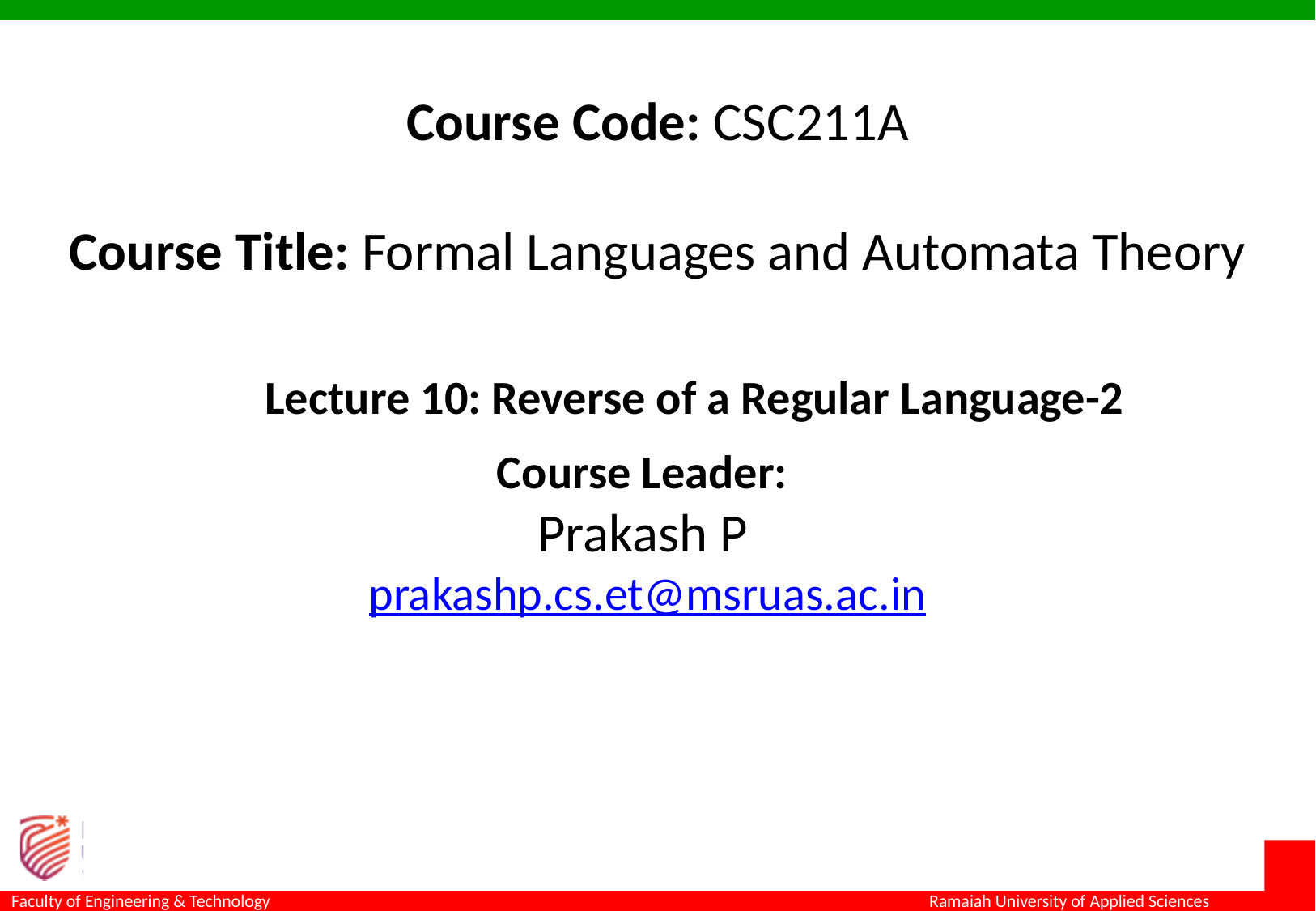

# Course Code: CSC211A Course Title: Formal Languages and Automata Theory
Lecture 10: Reverse of a Regular Language-2
Course Leader:
			                     Prakash P
prakashp.cs.et@msruas.ac.in